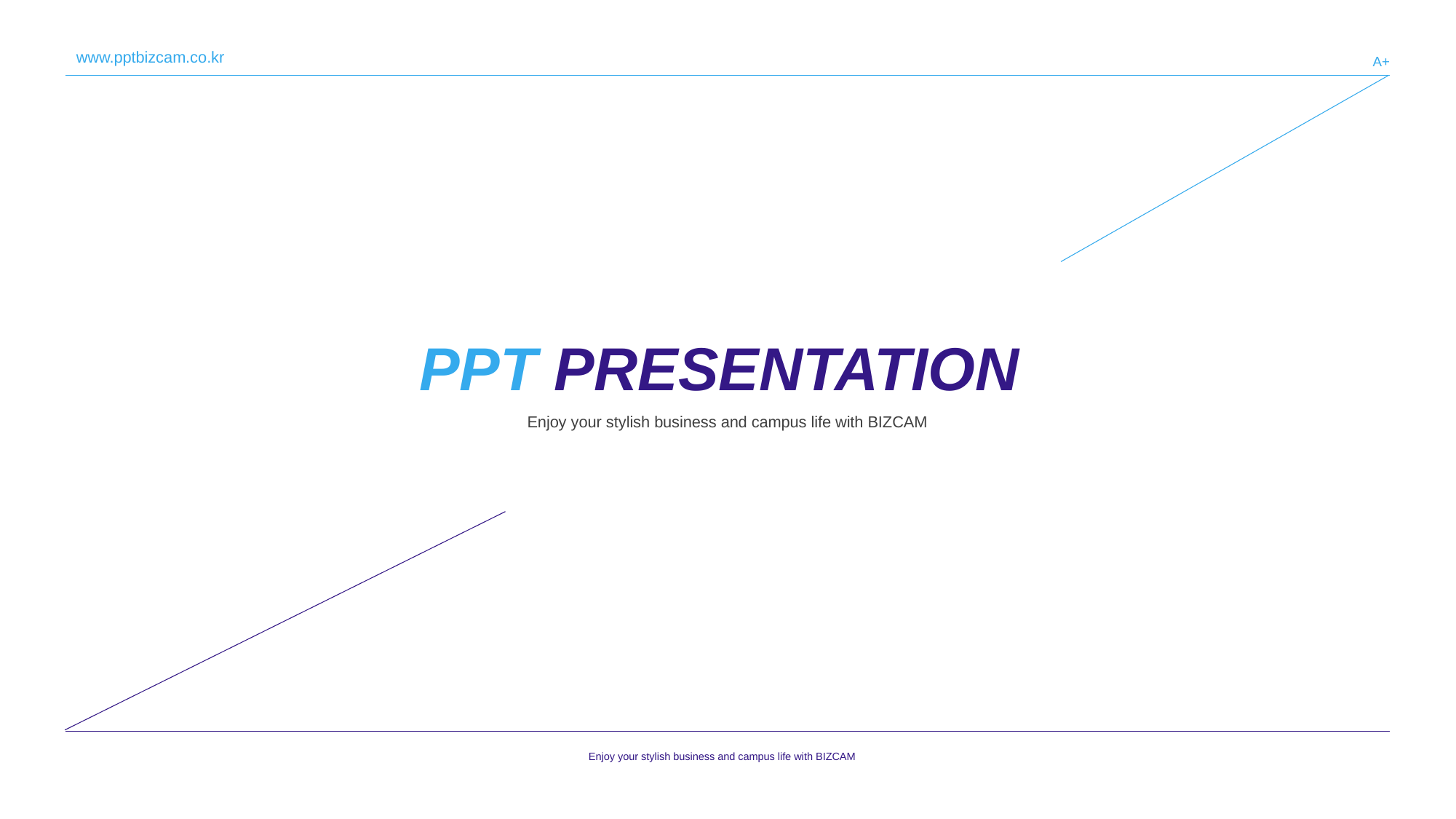

| www.pptbizcam.co.kr | A+ |
| --- | --- |
PPT PRESENTATION
Enjoy your stylish business and campus life with BIZCAM
| Enjoy your stylish business and campus life with BIZCAM |
| --- |